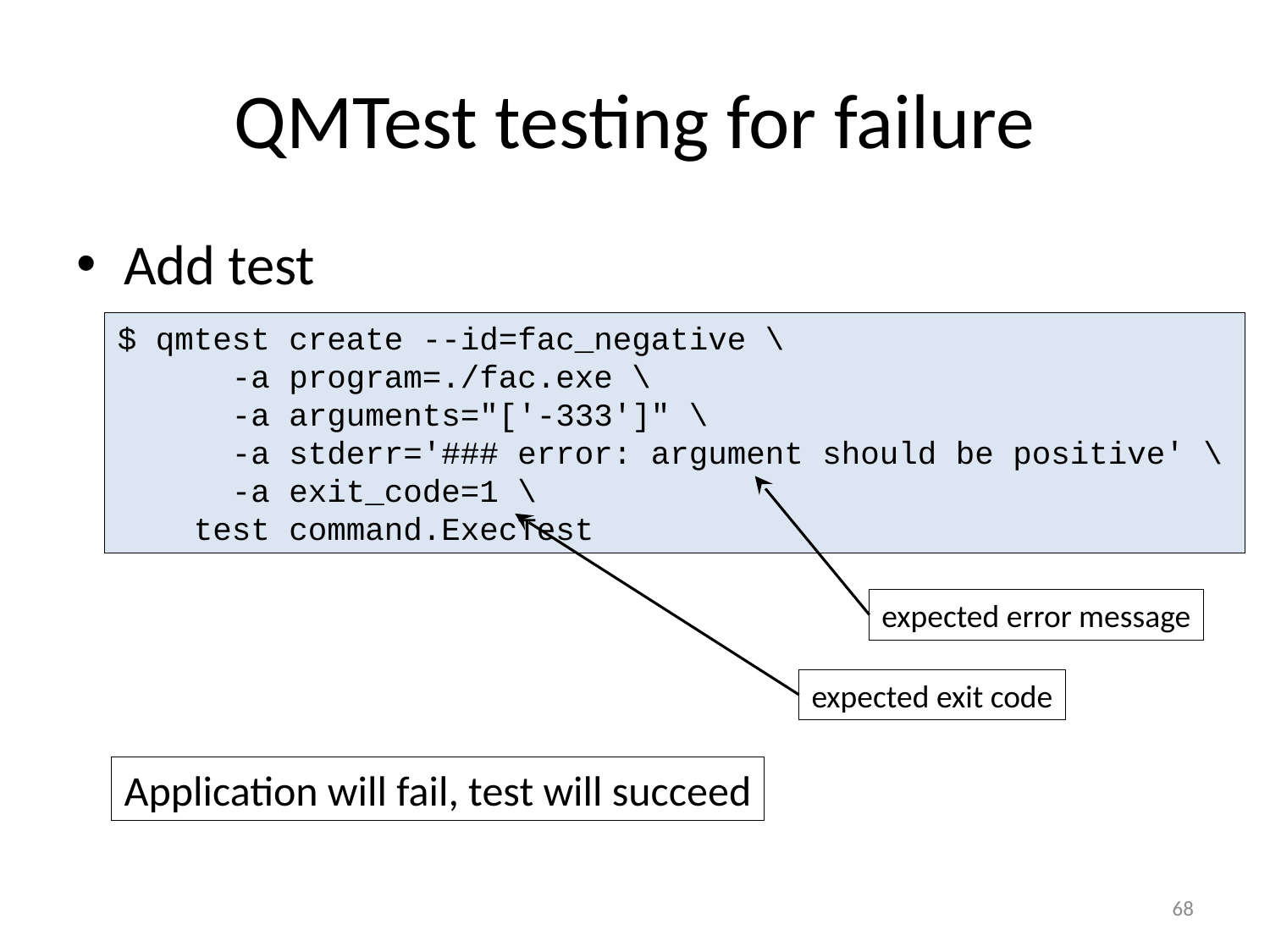

# QMTest testing for failure
Add test
$ qmtest create --id=fac_negative \
      -a program=./fac.exe \
      -a arguments="['-333']" \
      -a stderr='### error: argument should be positive' \
      -a exit_code=1 \
    test command.ExecTest
expected error message
expected exit code
Application will fail, test will succeed
68